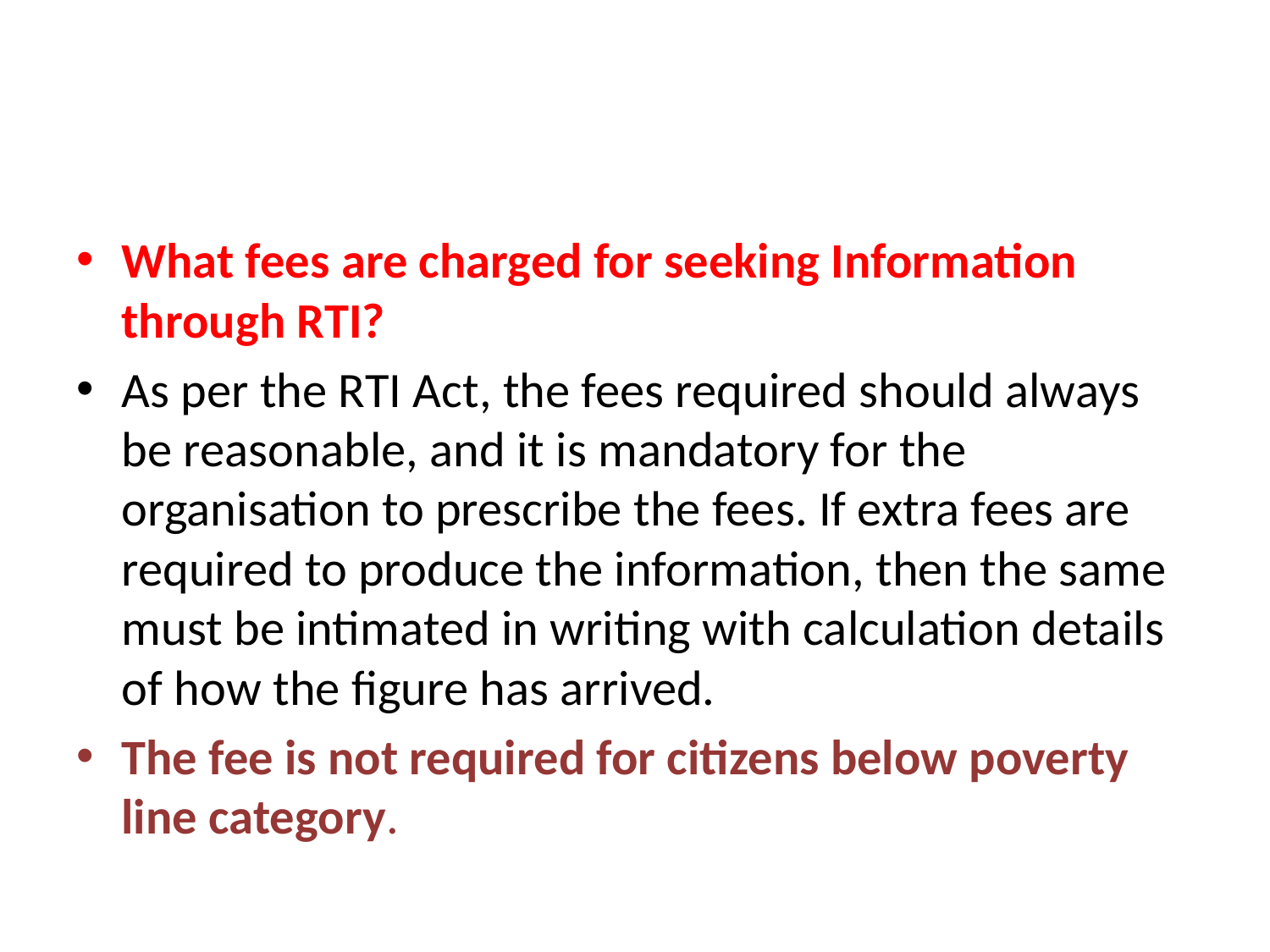

#
What fees are charged for seeking Information through RTI?
As per the RTI Act, the fees required should always be reasonable, and it is mandatory for the organisation to prescribe the fees. If extra fees are required to produce the information, then the same must be intimated in writing with calculation details of how the figure has arrived.
The fee is not required for citizens below poverty line category.